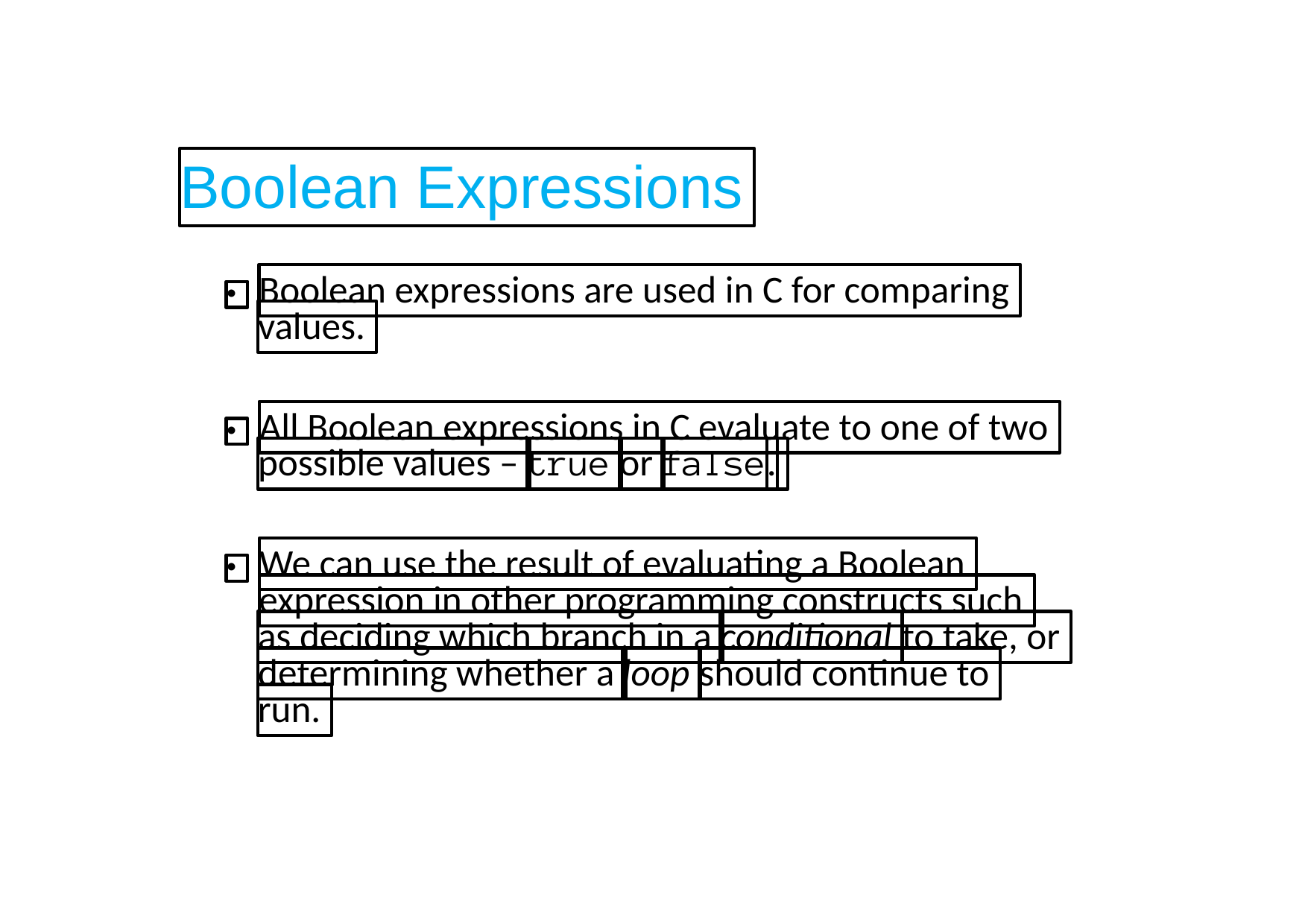

Boolean Expressions
Boolean expressions are used in C for comparing
●
values.
All Boolean expressions in C evaluate to one of two
●
possible values –
true
or
false
.
We can use the result of evaluating a Boolean
●
expression in other programming constructs such
as deciding which branch in a
conditional
to take, or
determining whether a
loop
should continue to
run.